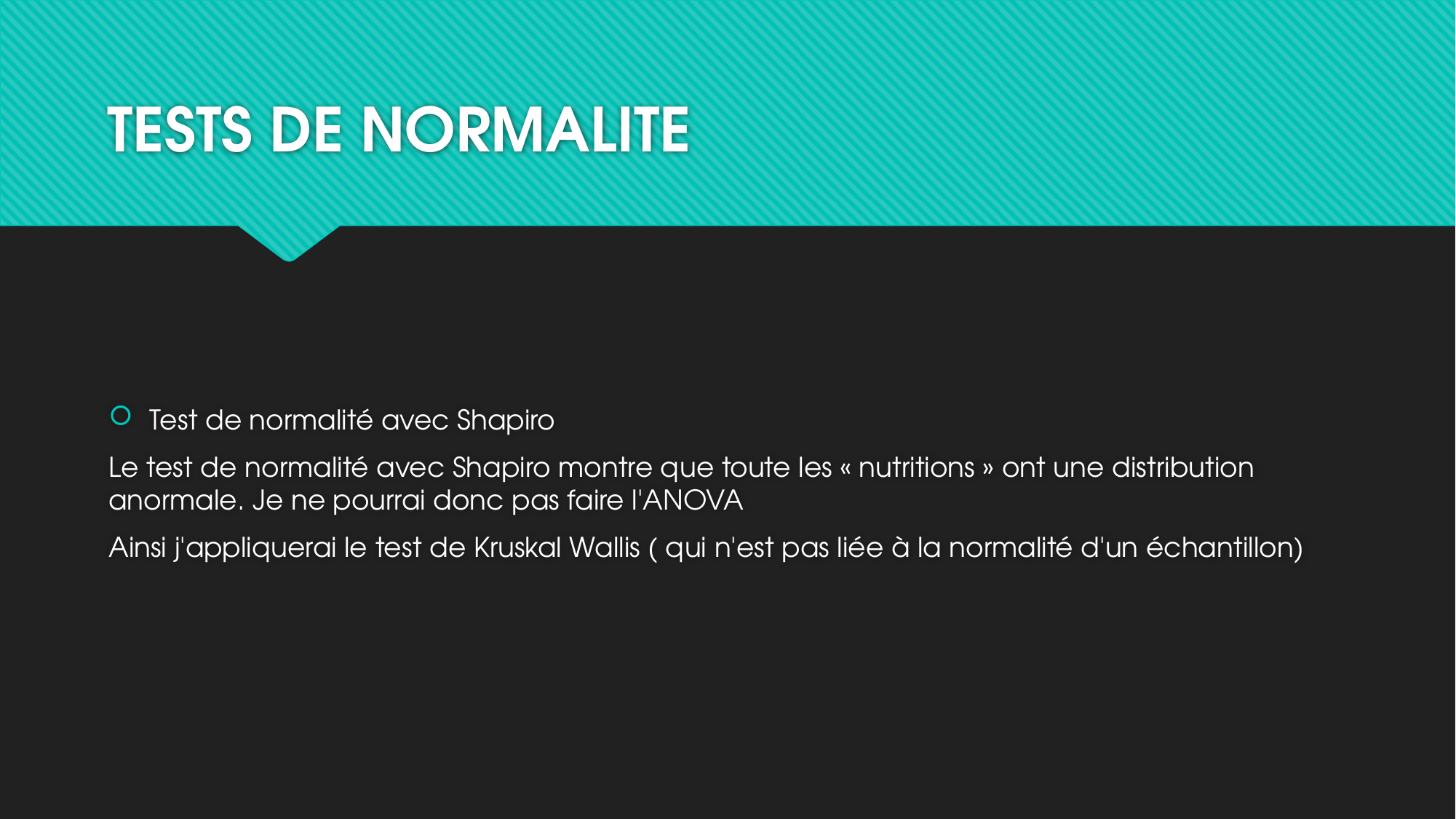

# TESTS DE NORMALITE
Test de normalité avec Shapiro
Le test de normalité avec Shapiro montre que toute les « nutritions » ont une distribution anormale. Je ne pourrai donc pas faire l'ANOVA
Ainsi j'appliquerai le test de Kruskal Wallis ( qui n'est pas liée à la normalité d'un échantillon)